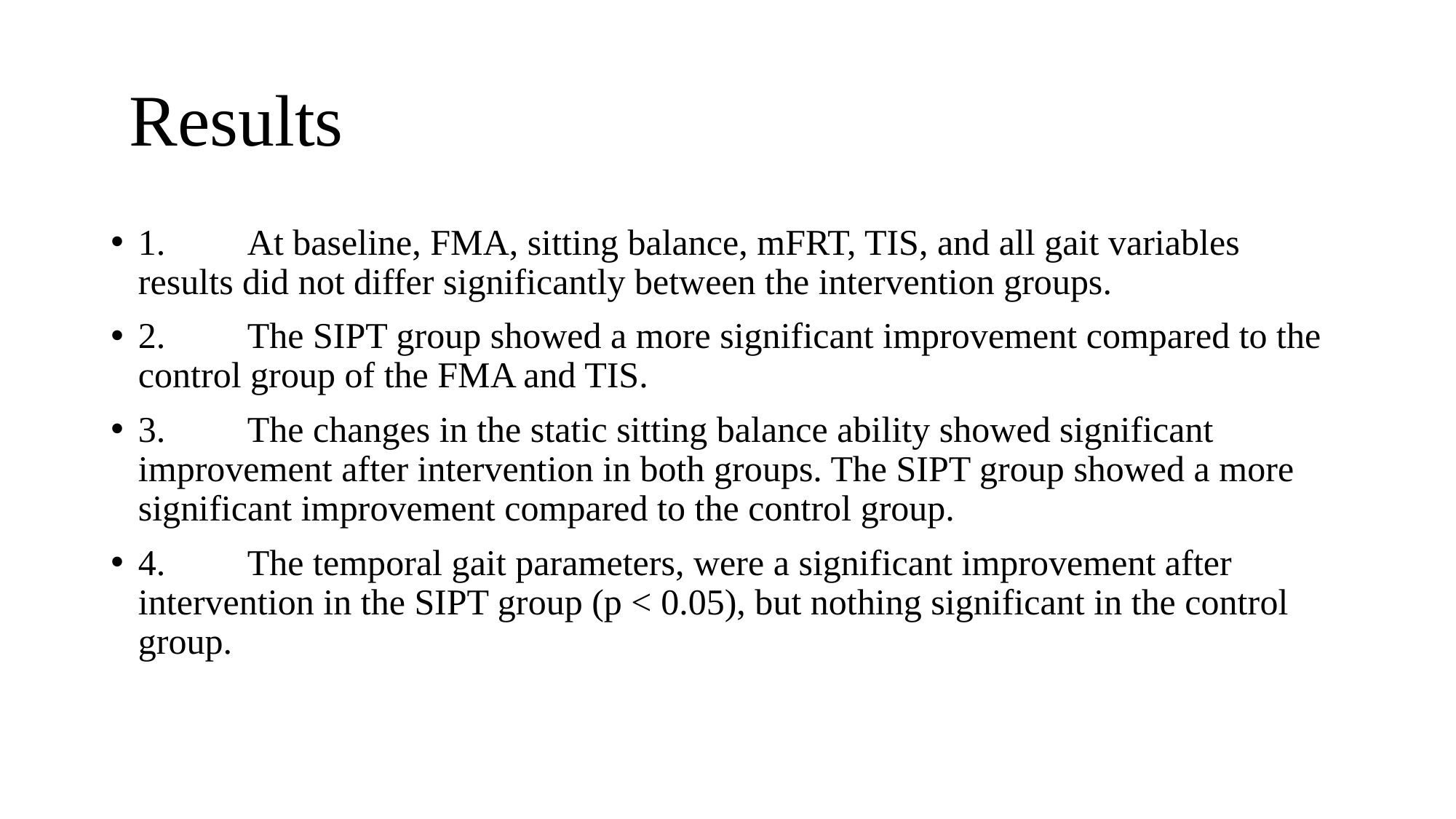

# Results
1.	At baseline, FMA, sitting balance, mFRT, TIS, and all gait variables results did not differ significantly between the intervention groups.
2.	The SIPT group showed a more significant improvement compared to the control group of the FMA and TIS.
3.	The changes in the static sitting balance ability showed significant improvement after intervention in both groups. The SIPT group showed a more significant improvement compared to the control group.
4.	The temporal gait parameters, were a significant improvement after intervention in the SIPT group (p < 0.05), but nothing significant in the control group.